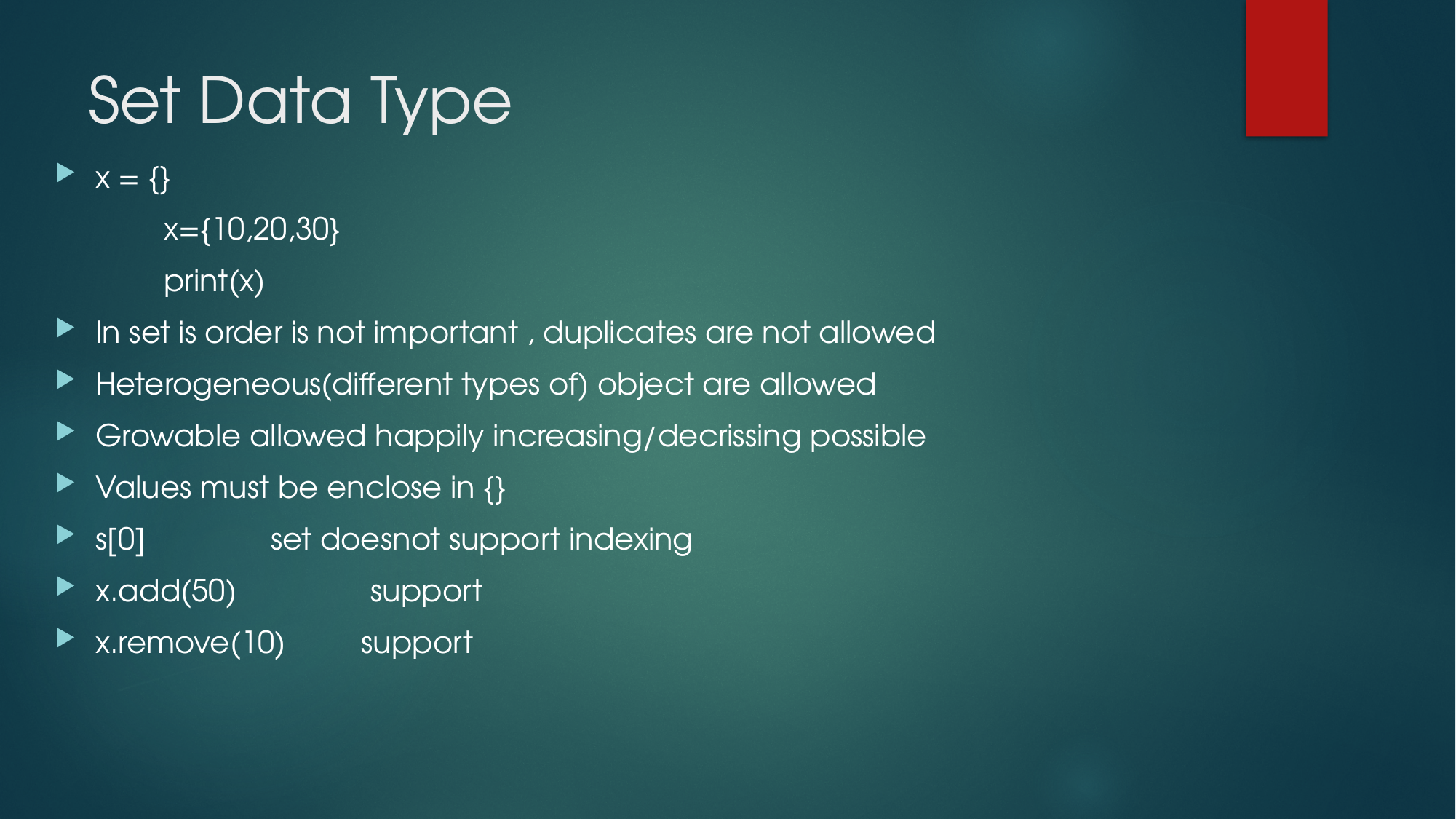

# Set Data Type
x = {}
	x={10,20,30}
	print(x)
In set is order is not important , duplicates are not allowed
Heterogeneous(different types of) object are allowed
Growable allowed happily increasing/decrissing possible
Values must be enclose in {}
s[0]               set doesnot support indexing
x.add(50)                support
x.remove(10)         support